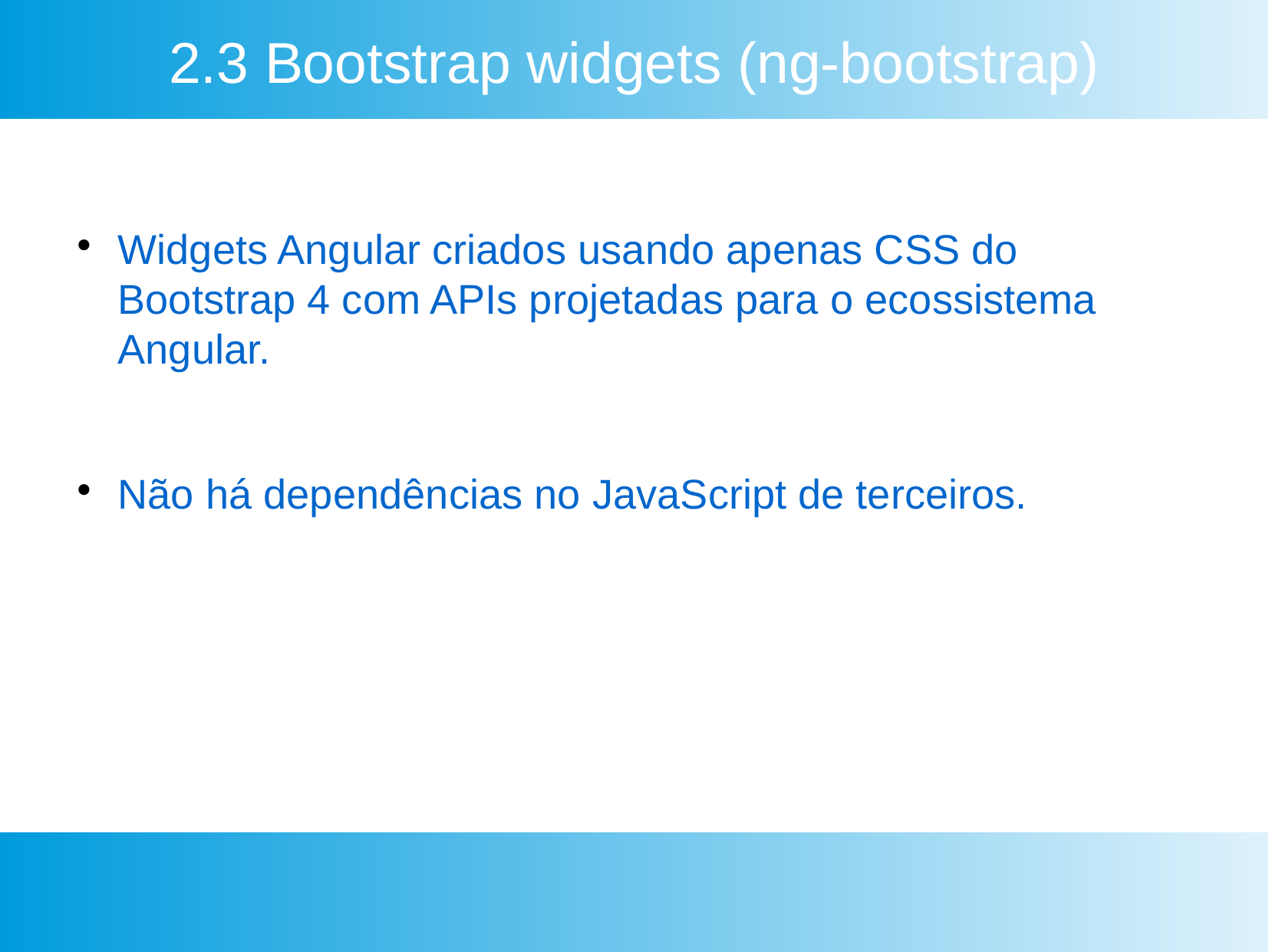

2.3 Bootstrap widgets (ng-bootstrap)
Widgets Angular criados usando apenas CSS do Bootstrap 4 com APIs projetadas para o ecossistema Angular.

Não há dependências no JavaScript de terceiros.